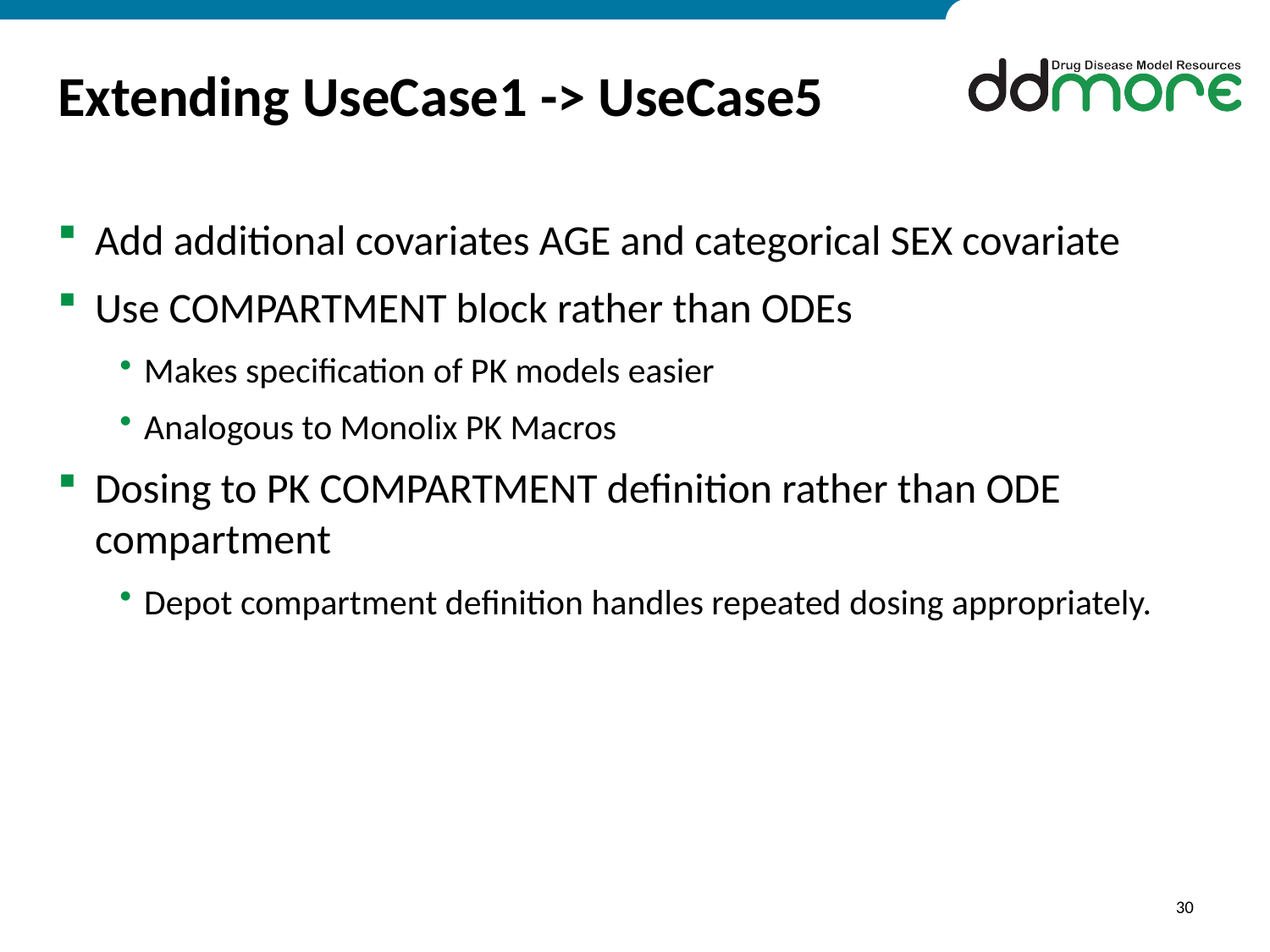

# Extending UseCase1 -> UseCase5
Add additional covariates AGE and categorical SEX covariate
Use COMPARTMENT block rather than ODEs
Makes specification of PK models easier
Analogous to Monolix PK Macros
Dosing to PK COMPARTMENT definition rather than ODE compartment
Depot compartment definition handles repeated dosing appropriately.
30